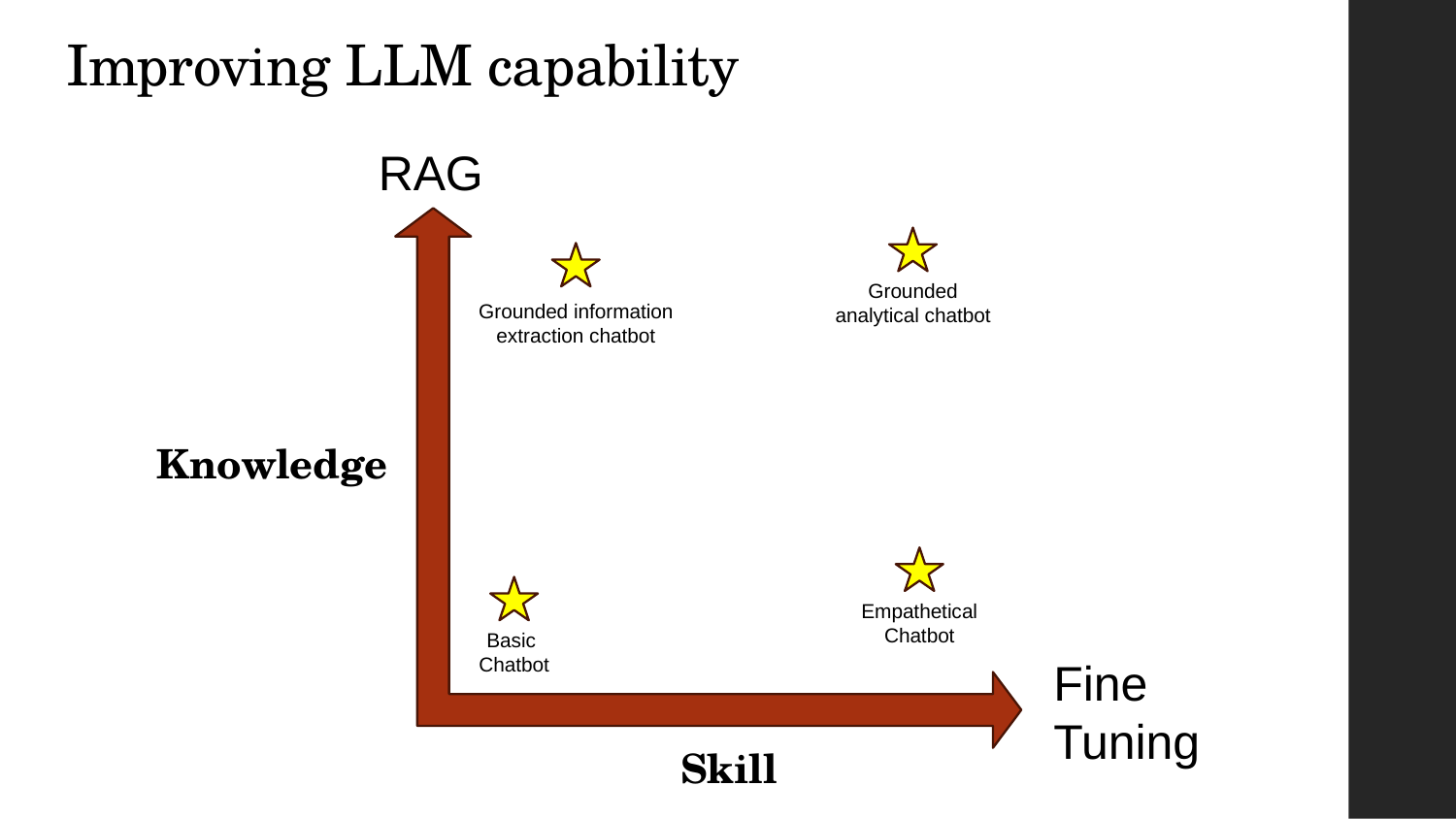

# Improving LLM capability
RAG

Grounded analytical chatbot

Grounded information extraction chatbot
Knowledge

Empathetical Chatbot

Basic
Chatbot
Fine Tuning
Skill